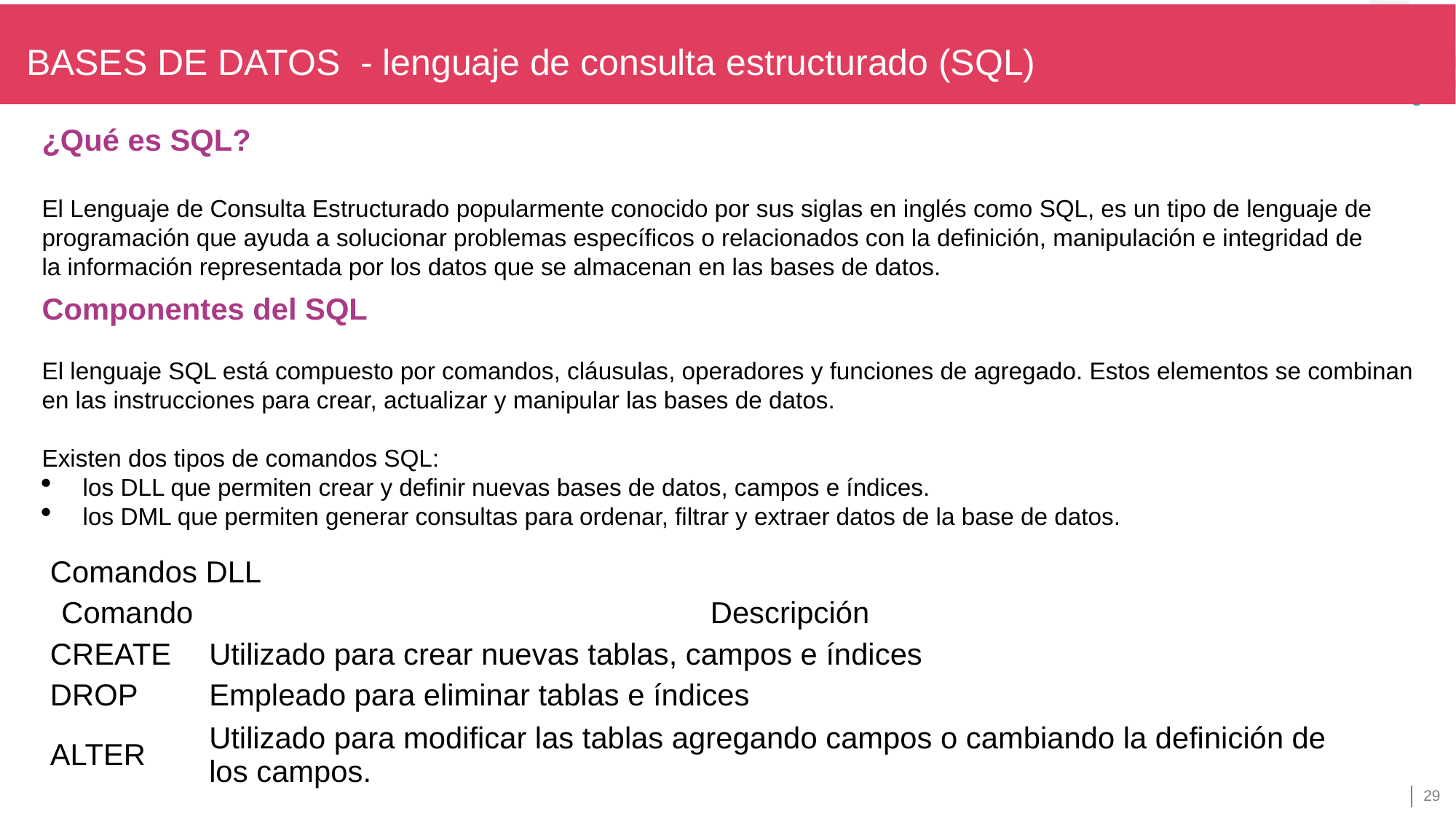

TÍTULO SECCIÓN
BASES DE DATOS  - lenguaje de consulta estructurado (SQL)
TÍTULO
¿Qué es SQL?

El Lenguaje de Consulta Estructurado popularmente conocido por sus siglas en inglés como SQL, es un tipo de lenguaje de programación que ayuda a solucionar problemas específicos o relacionados con la definición, manipulación e integridad de la información representada por los datos que se almacenan en las bases de datos.
Componentes del SQL
El lenguaje SQL está compuesto por comandos, cláusulas, operadores y funciones de agregado. Estos elementos se combinan en las instrucciones para crear, actualizar y manipular las bases de datos.
Existen dos tipos de comandos SQL:
los DLL que permiten crear y definir nuevas bases de datos, campos e índices.
los DML que permiten generar consultas para ordenar, filtrar y extraer datos de la base de datos.
| Comandos DLL |  |
| --- | --- |
| Comando | Descripción |
| CREATE | Utilizado para crear nuevas tablas, campos e índices |
| DROP | Empleado para eliminar tablas e índices |
| ALTER | Utilizado para modificar las tablas agregando campos o cambiando la definición de los campos. |